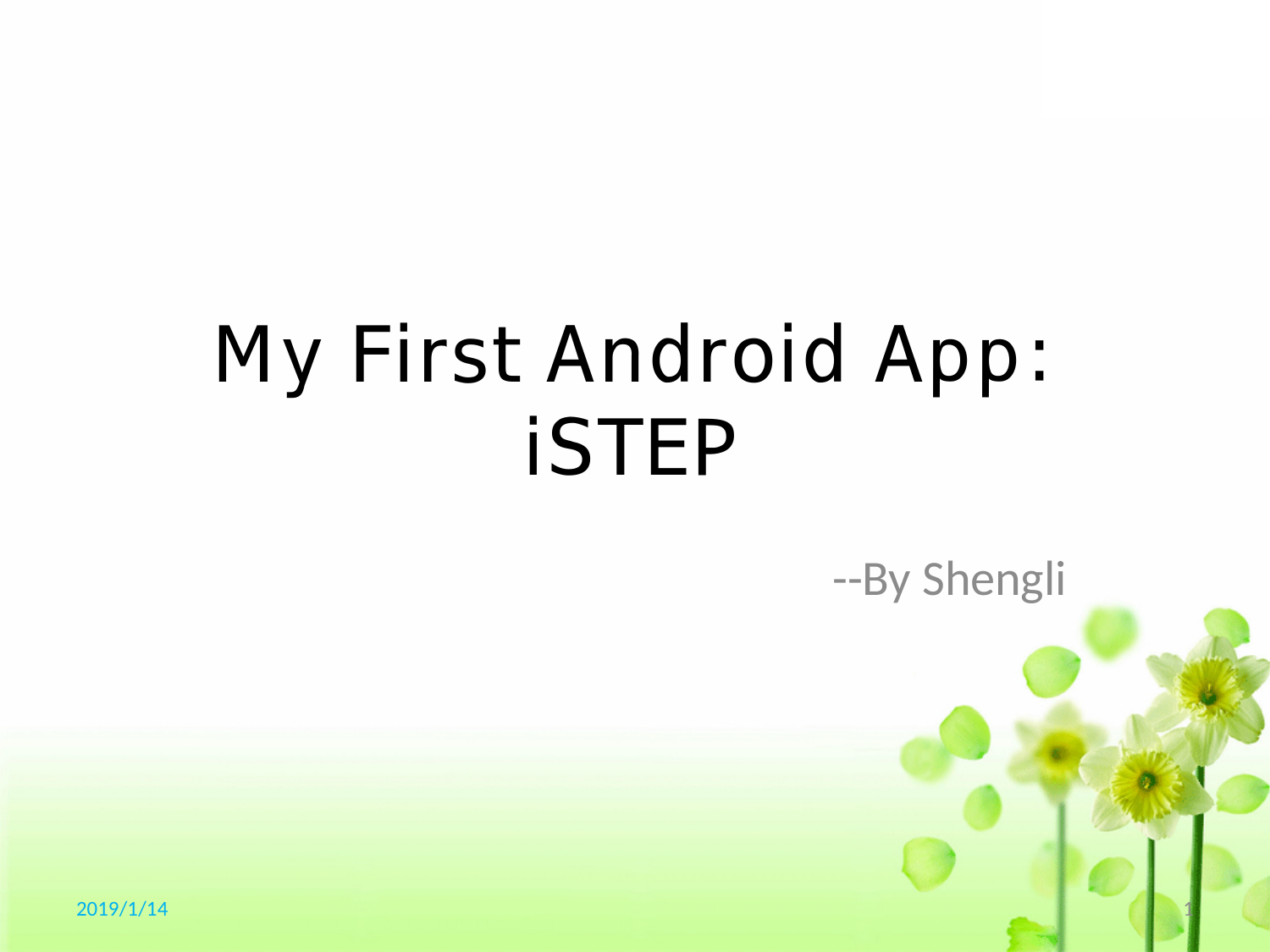

# My First Android App: iSTEP
--By Shengli
2019/1/14
1